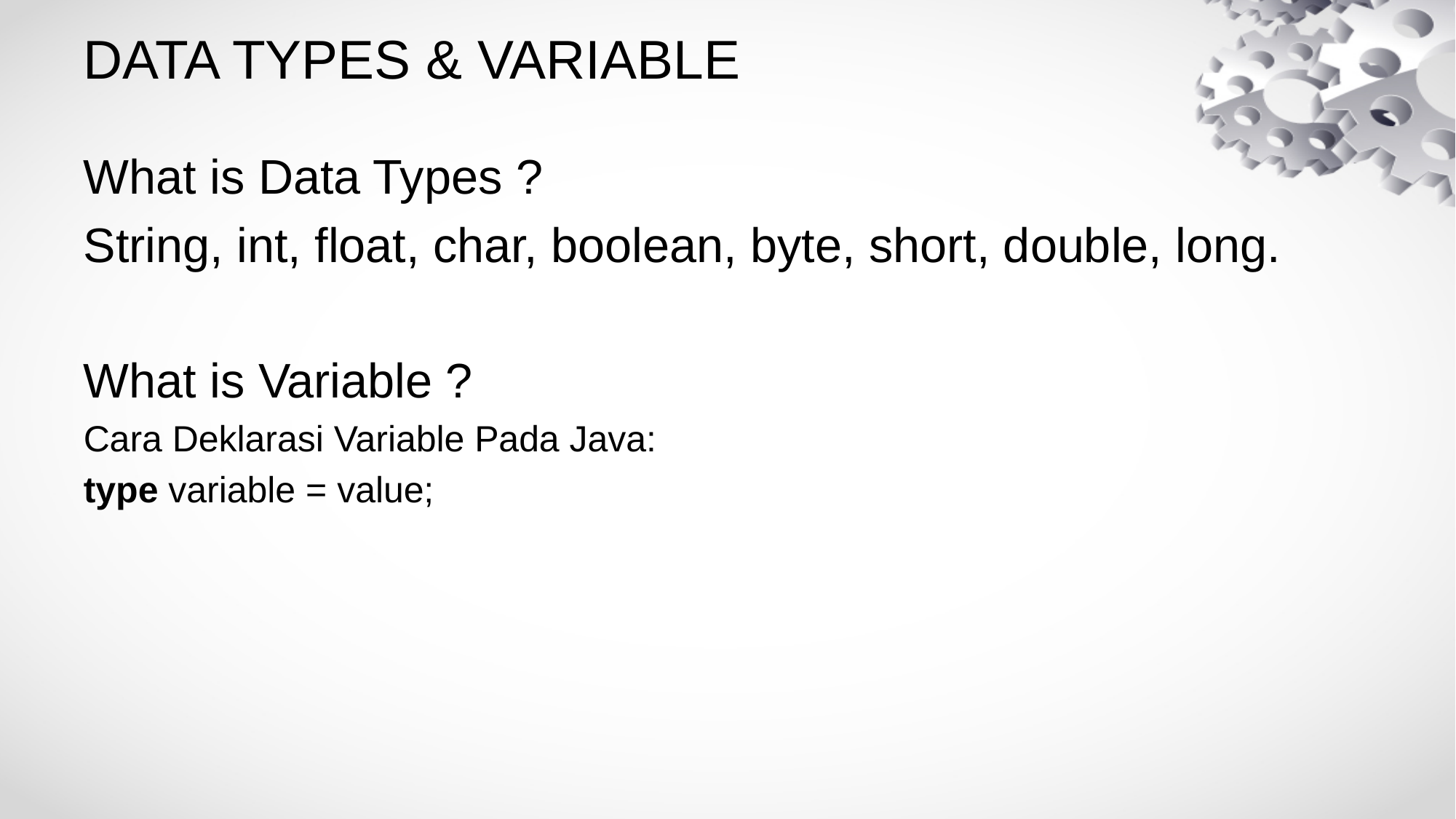

# DATA TYPES & VARIABLE
What is Data Types ?
String, int, float, char, boolean, byte, short, double, long.

What is Variable ?
Cara Deklarasi Variable Pada Java:
type variable = value;